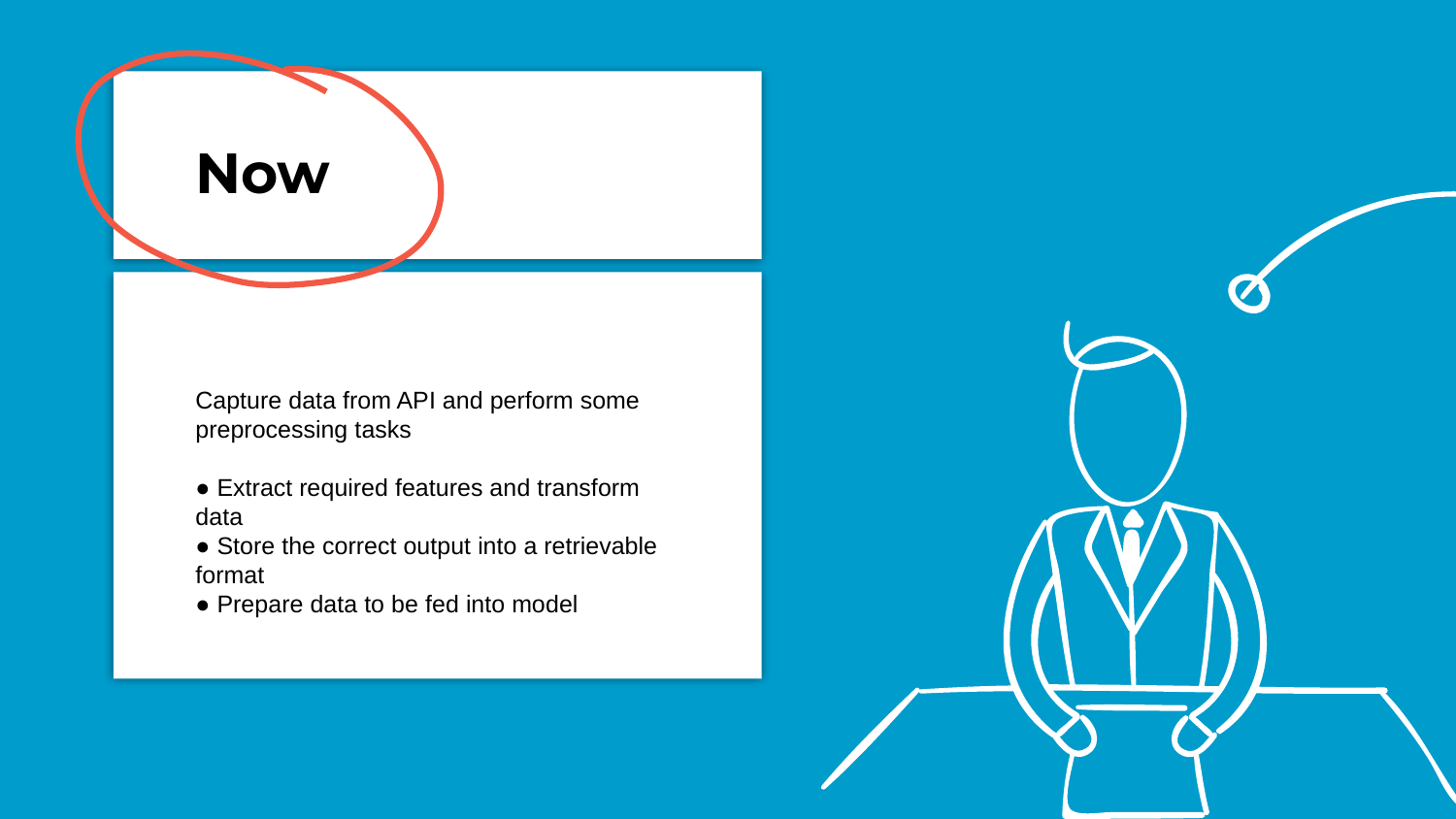

# Now

Capture data from API and perform some preprocessing tasks

● Extract required features and transform data
● Store the correct output into a retrievable format
● Prepare data to be fed into model